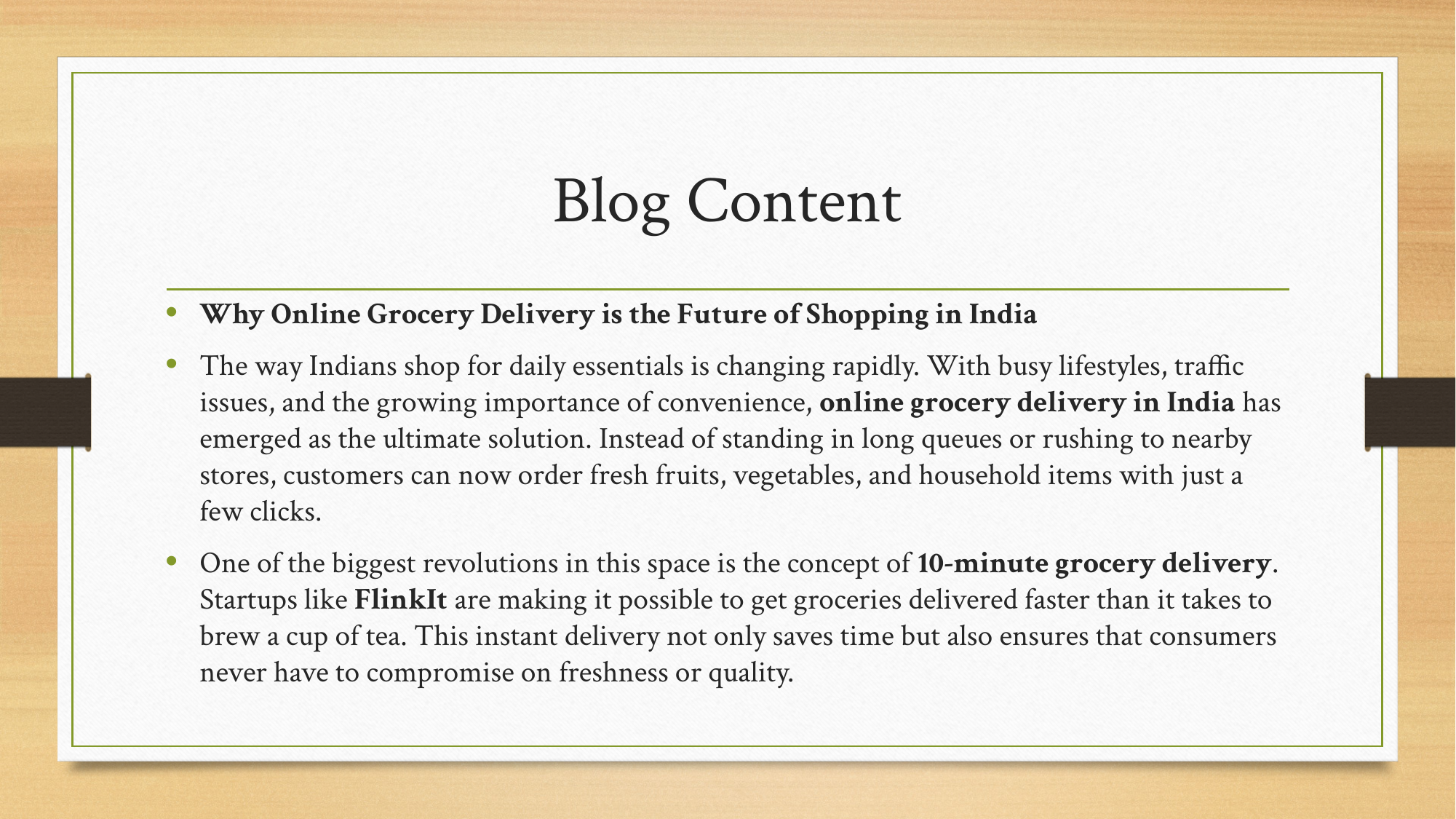

# Blog Content
Why Online Grocery Delivery is the Future of Shopping in India
The way Indians shop for daily essentials is changing rapidly. With busy lifestyles, traffic issues, and the growing importance of convenience, online grocery delivery in India has emerged as the ultimate solution. Instead of standing in long queues or rushing to nearby stores, customers can now order fresh fruits, vegetables, and household items with just a few clicks.
One of the biggest revolutions in this space is the concept of 10-minute grocery delivery. Startups like FlinkIt are making it possible to get groceries delivered faster than it takes to brew a cup of tea. This instant delivery not only saves time but also ensures that consumers never have to compromise on freshness or quality.